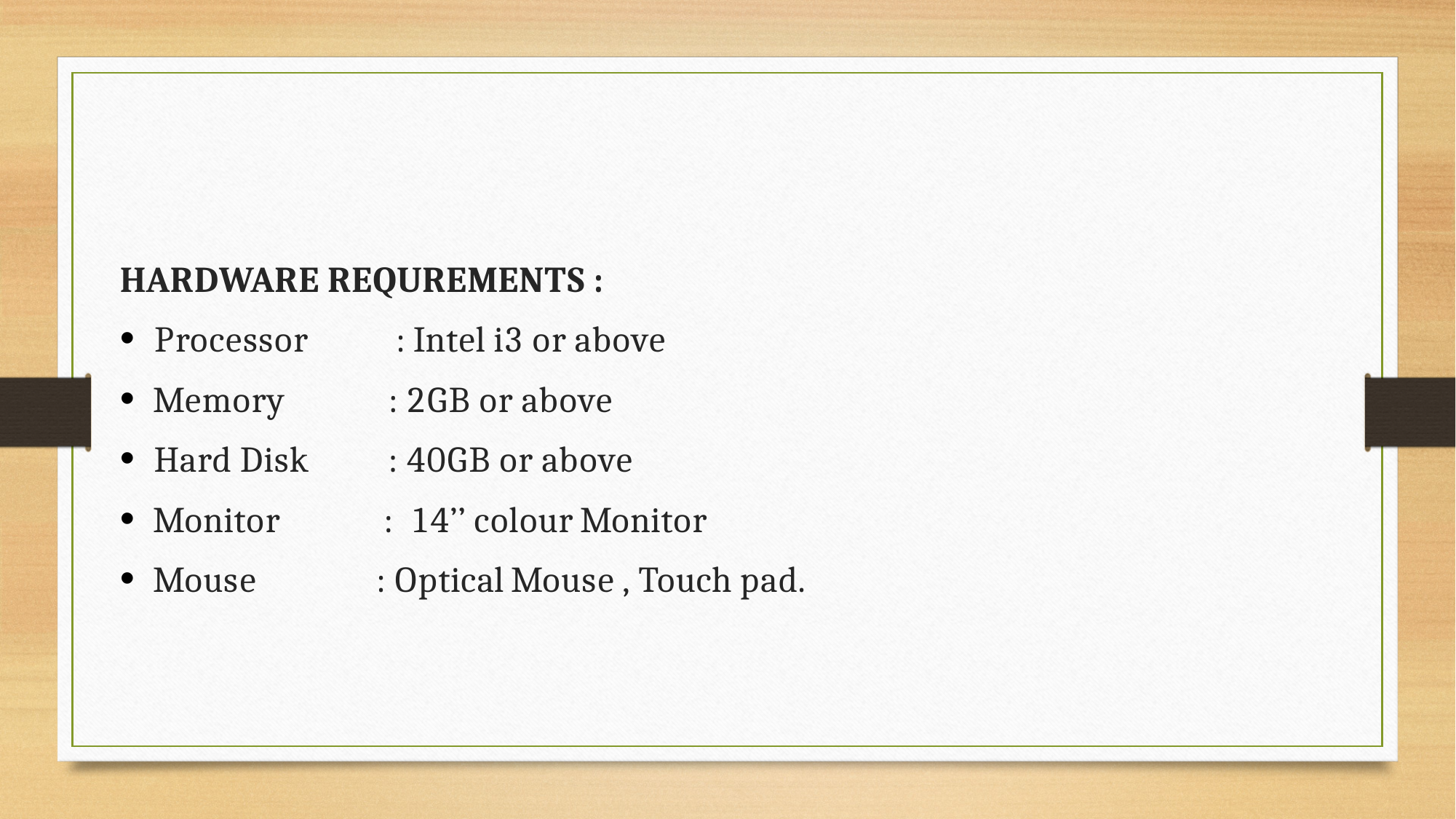

#
HARDWARE REQUREMENTS :
Processor           : Intel i3 or above
Memory             : 2GB or above
Hard Disk          : 40GB or above
Monitor             :  14’’ colour Monitor
Mouse               : Optical Mouse , Touch pad.